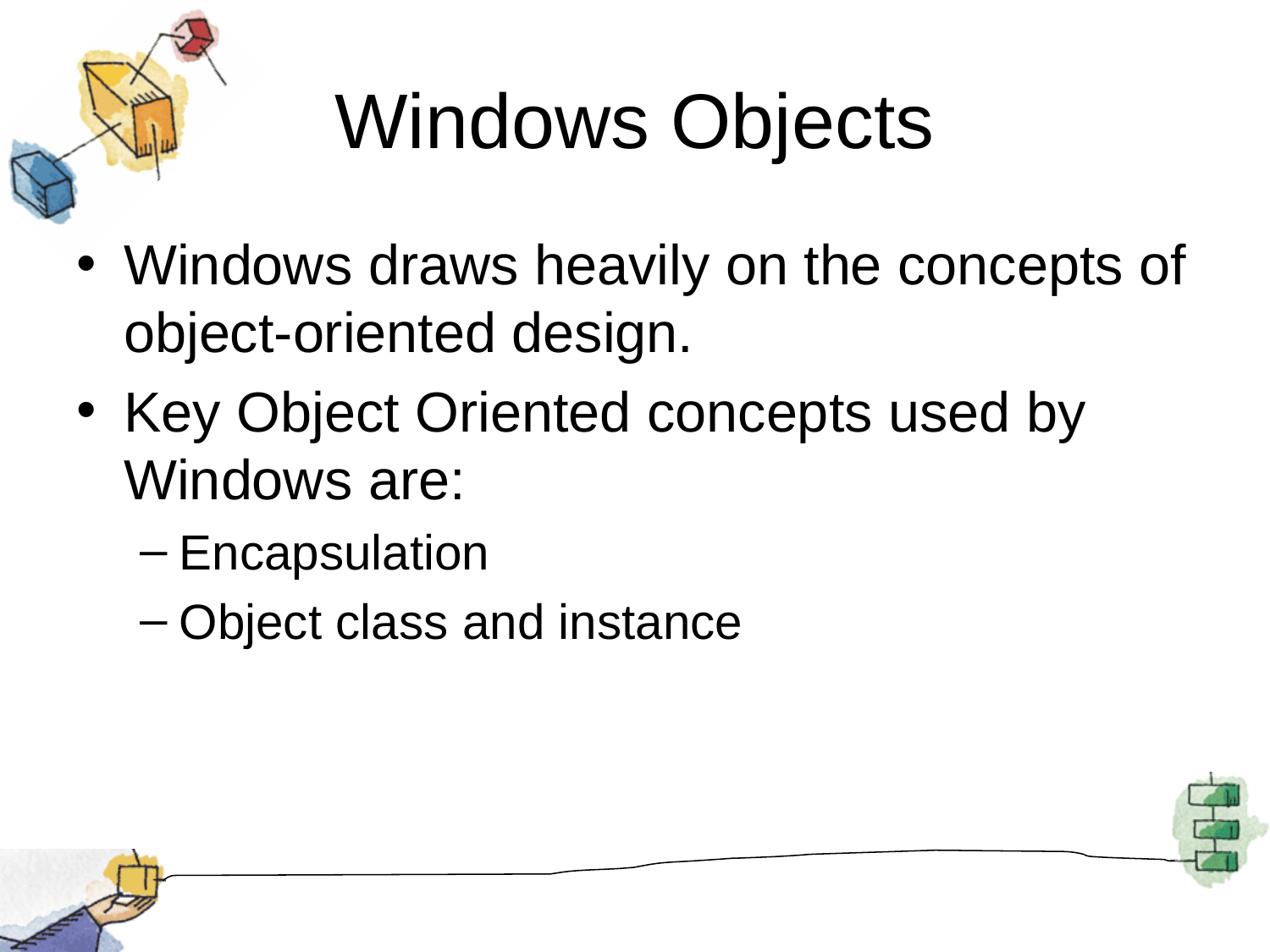

# Windows Objects
Windows draws heavily on the concepts of object-oriented design.
Key Object Oriented concepts used by Windows are:
Encapsulation
Object class and instance